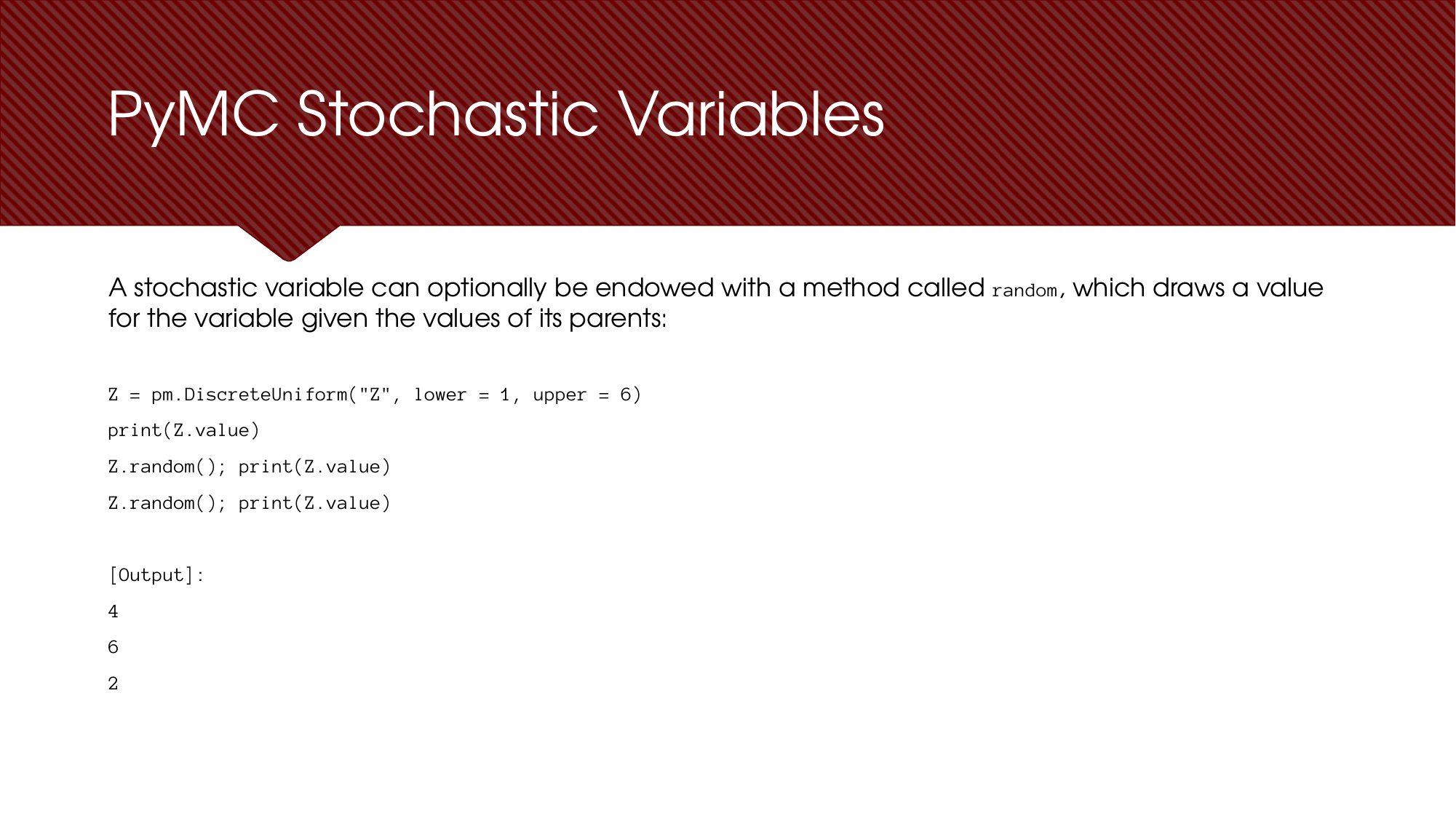

# PyMC Stochastic Variables
A stochastic variable can optionally be endowed with a method called random, which draws a value for the variable given the values of its parents:

Z = pm.DiscreteUniform("Z", lower = 1, upper = 6)
print(Z.value)
Z.random(); print(Z.value)
Z.random(); print(Z.value)

[Output]:
4
6
2